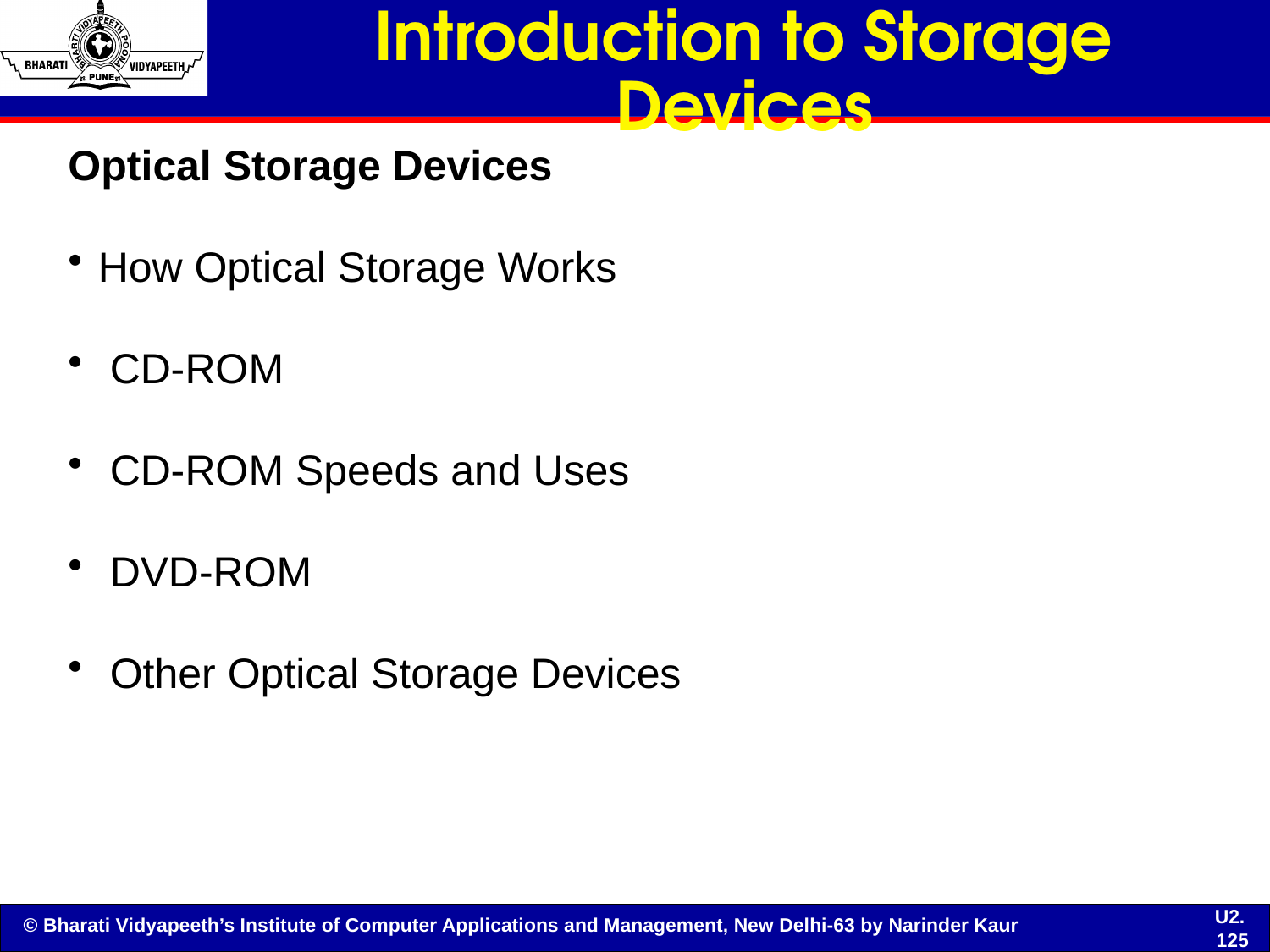

# Introduction to Storage Devices
Optical Storage Devices

How Optical Storage Works

 CD-ROM

 CD-ROM Speeds and Uses

 DVD-ROM

 Other Optical Storage Devices